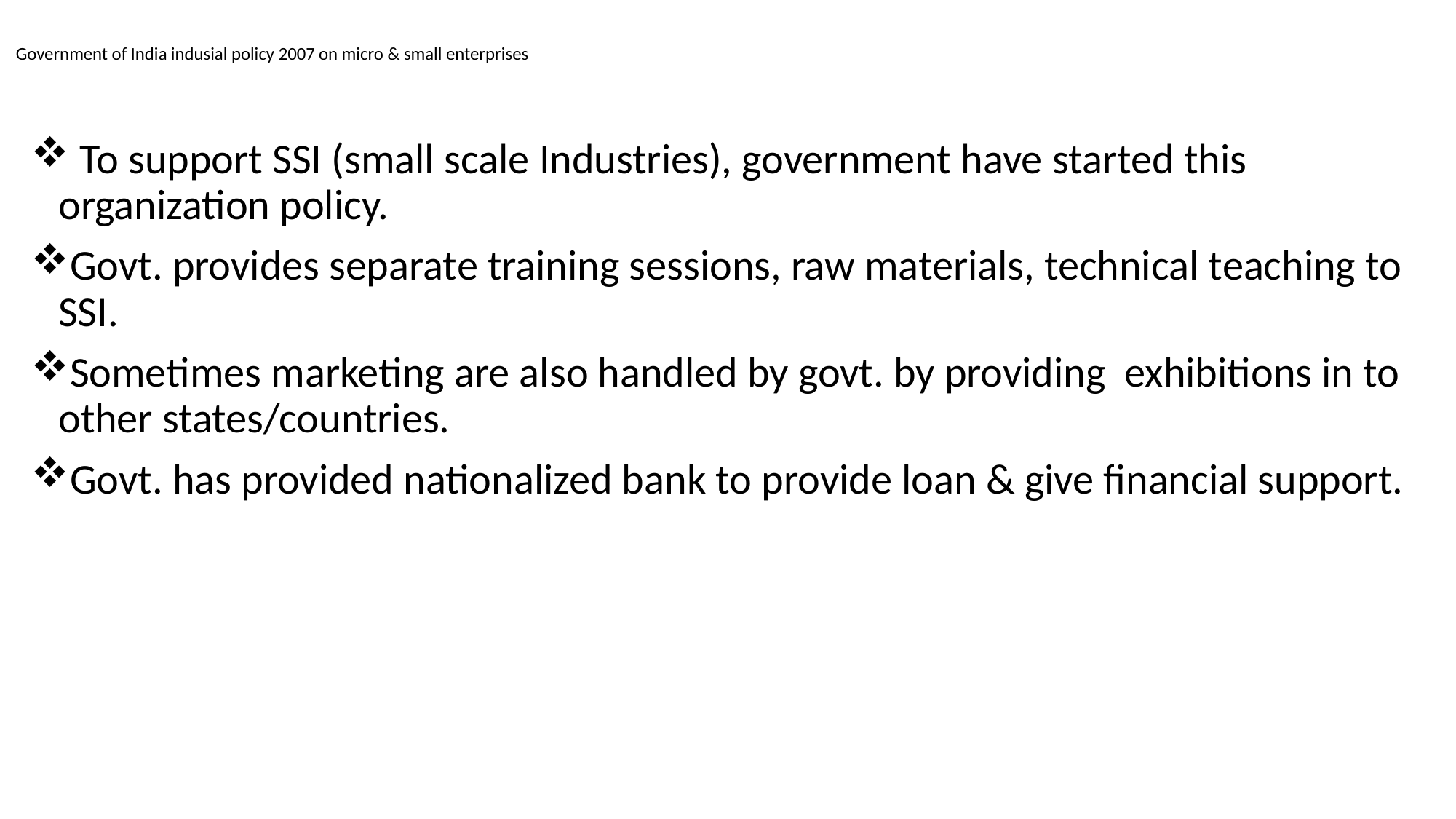

# Government of India indusial policy 2007 on micro & small enterprises
 To support SSI (small scale Industries), government have started this organization policy.
Govt. provides separate training sessions, raw materials, technical teaching to   SSI.
Sometimes marketing are also handled by govt. by providing  exhibitions in to other states/countries.
Govt. has provided nationalized bank to provide loan & give financial support.